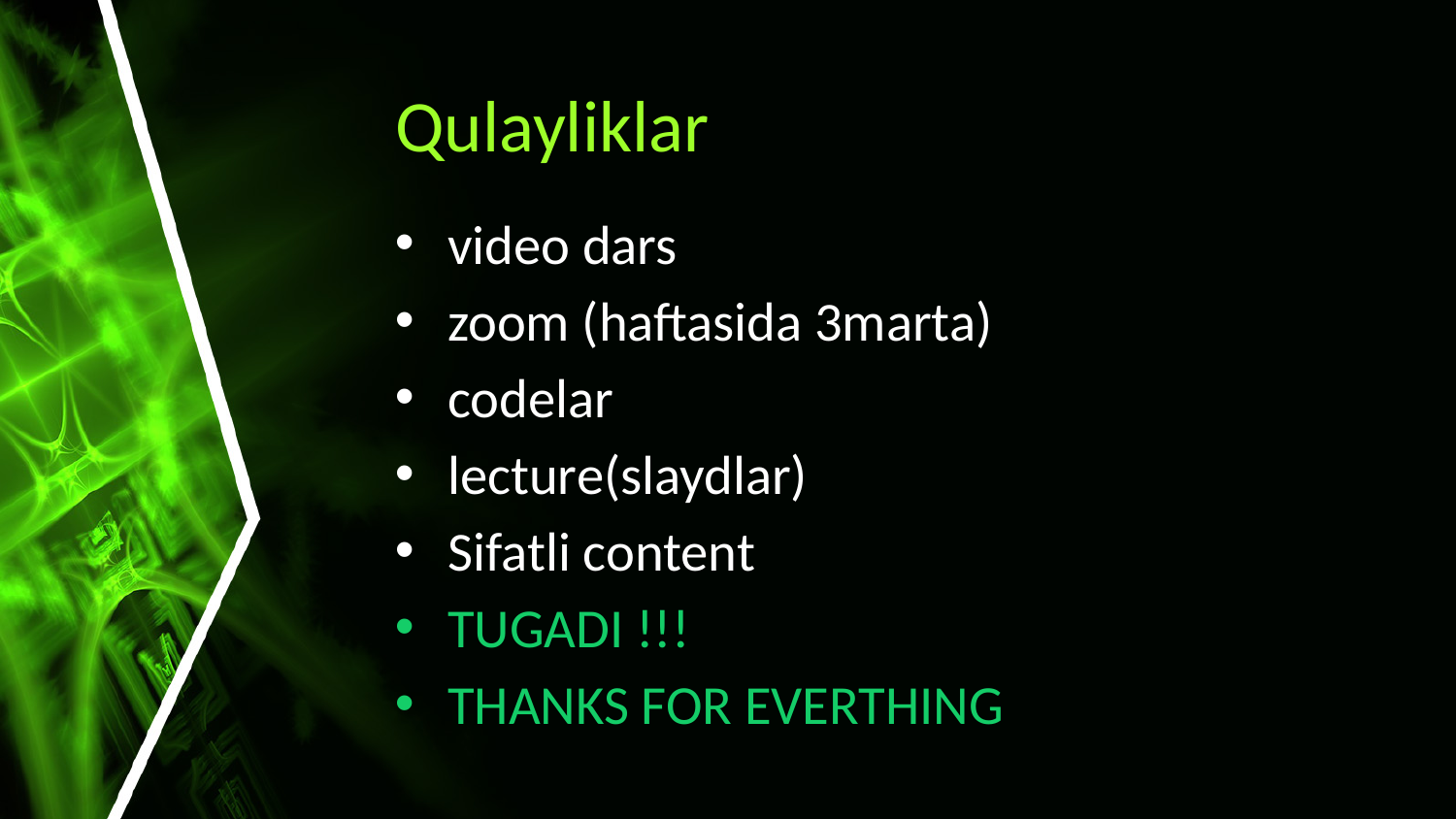

# Qulayliklar
video dars
zoom (haftasida 3marta)
codelar
lecture(slaydlar)
Sifatli content
TUGADI !!!
THANKS FOR EVERTHING